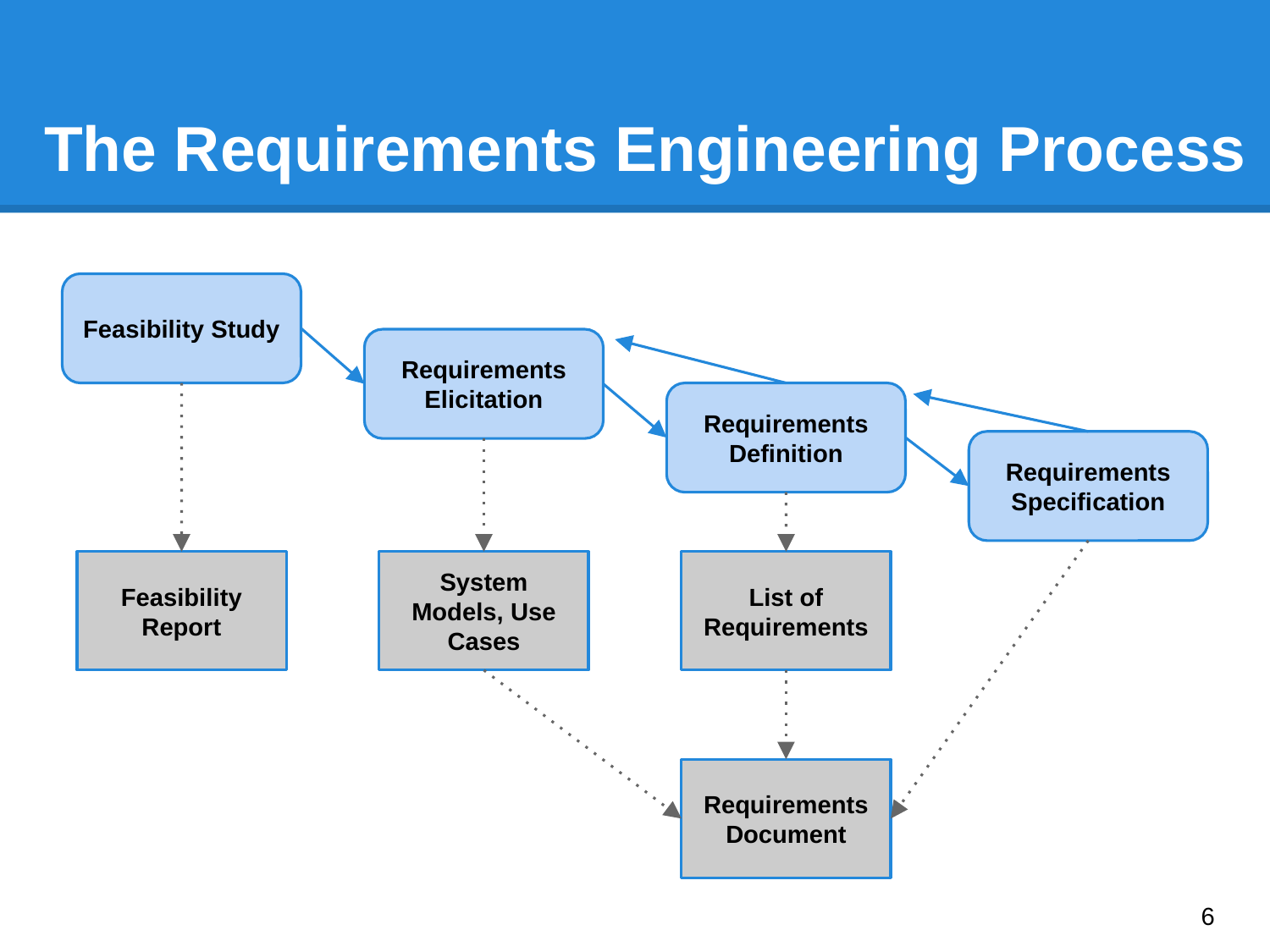

# The Requirements Engineering Process
Feasibility Study
Requirements Elicitation
Requirements Definition
Requirements Specification
Feasibility Report
System Models, Use Cases
List of Requirements
Requirements Document
6